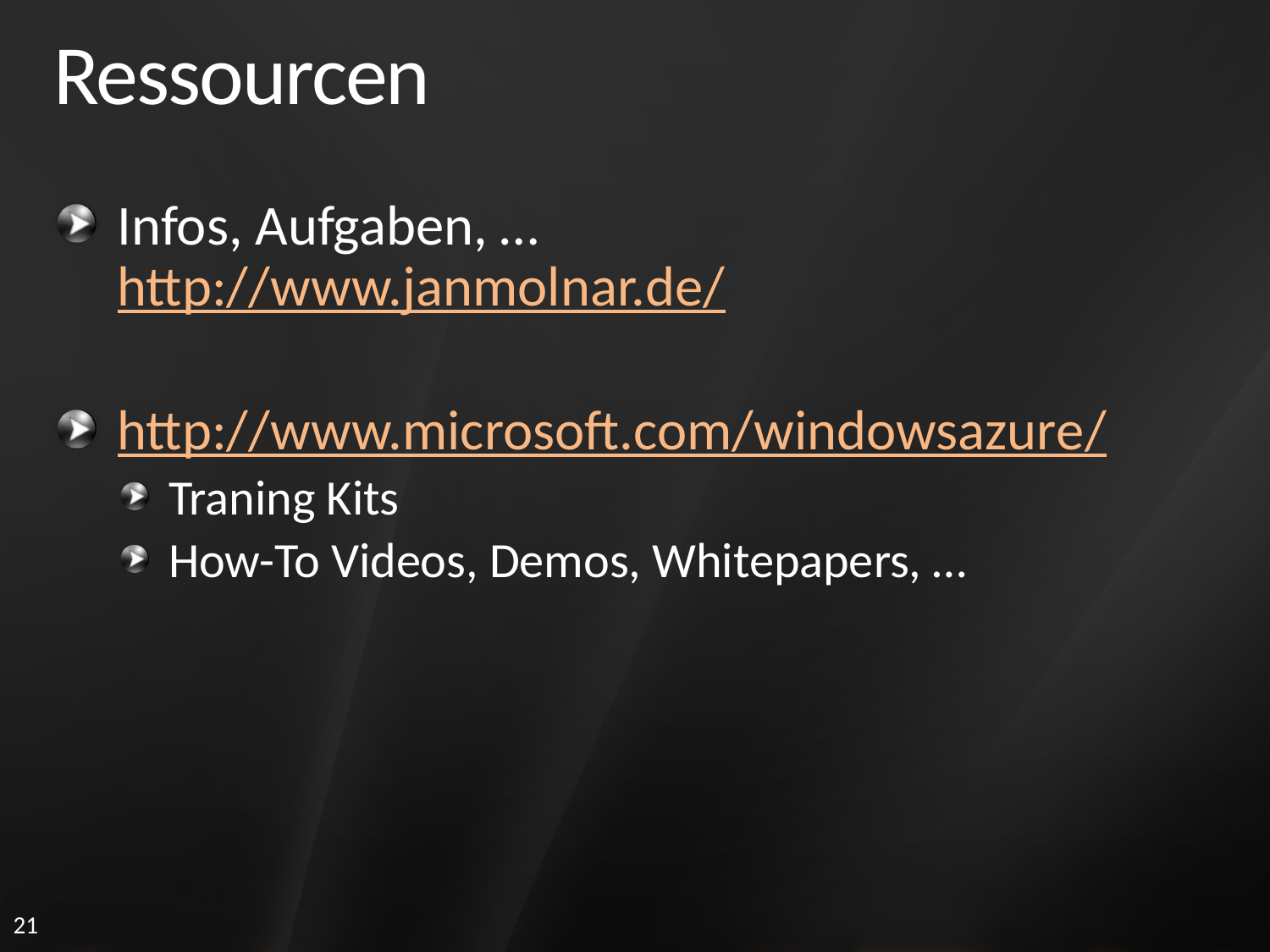

# Ressourcen
Infos, Aufgaben, …
http://www.janmolnar.de/

http://www.microsoft.com/windowsazure/
Traning Kits
How-To Videos, Demos, Whitepapers, …